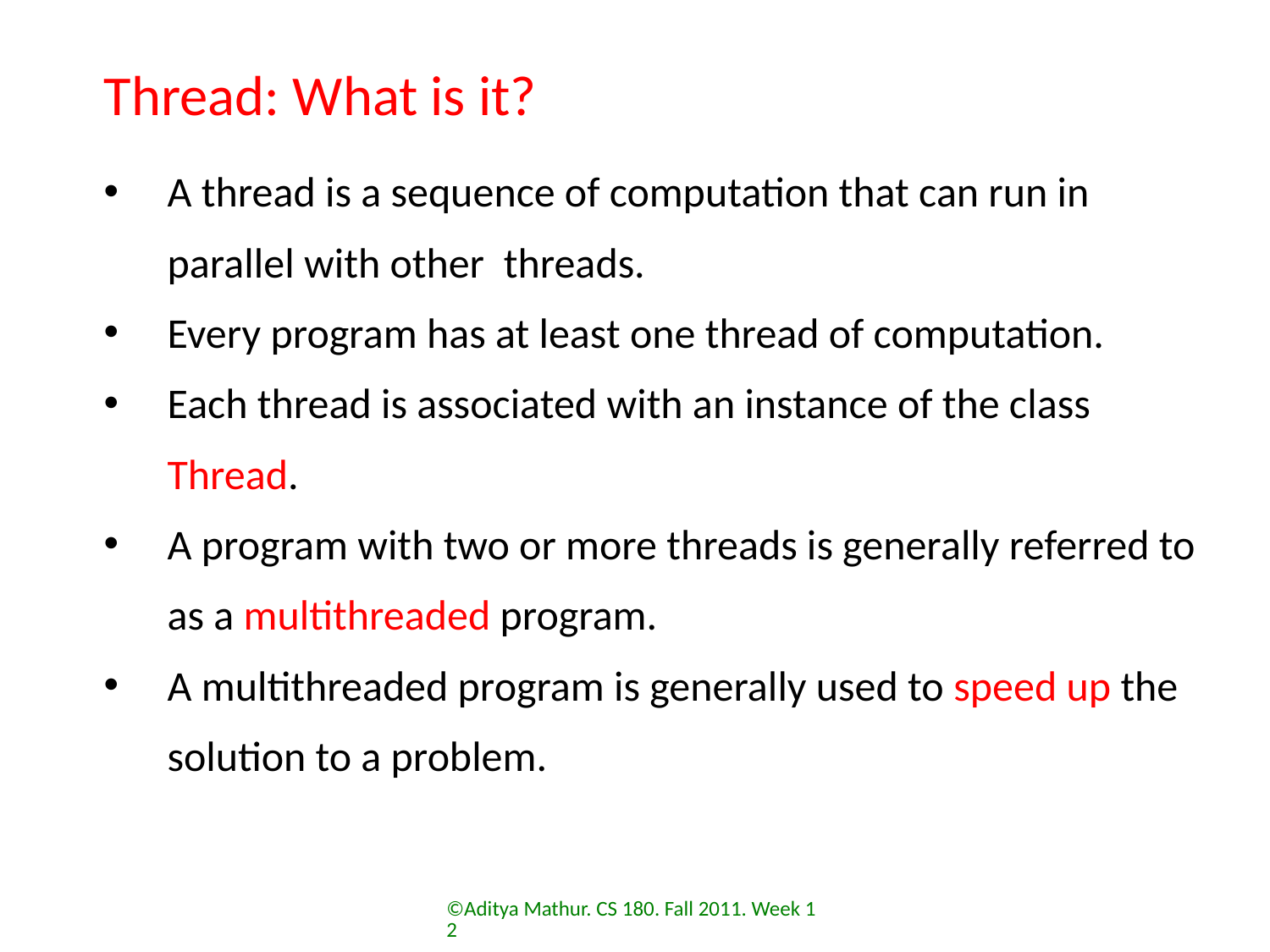

# Thread: What is it?
A thread is a sequence of computation that can run in parallel with other  threads.
Every program has at least one thread of computation.
Each thread is associated with an instance of the class Thread.
A program with two or more threads is generally referred to as a multithreaded program.
A multithreaded program is generally used to speed up the solution to a problem.
©Aditya Mathur. CS 180. Fall 2011. Week 12